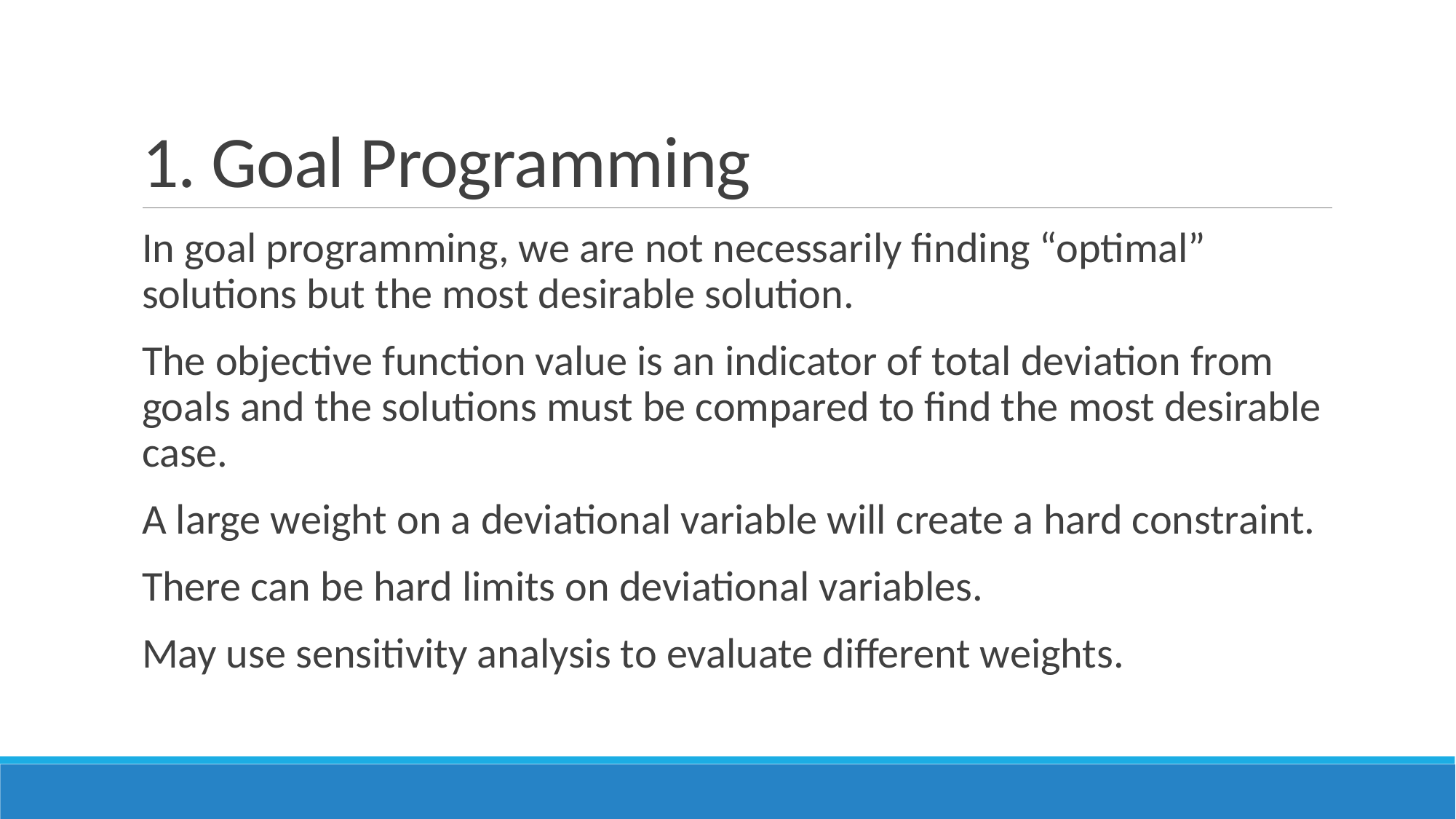

# 1. Goal Programming
In goal programming, we are not necessarily finding “optimal” solutions but the most desirable solution.
The objective function value is an indicator of total deviation from goals and the solutions must be compared to find the most desirable case.
A large weight on a deviational variable will create a hard constraint.
There can be hard limits on deviational variables.
May use sensitivity analysis to evaluate different weights.